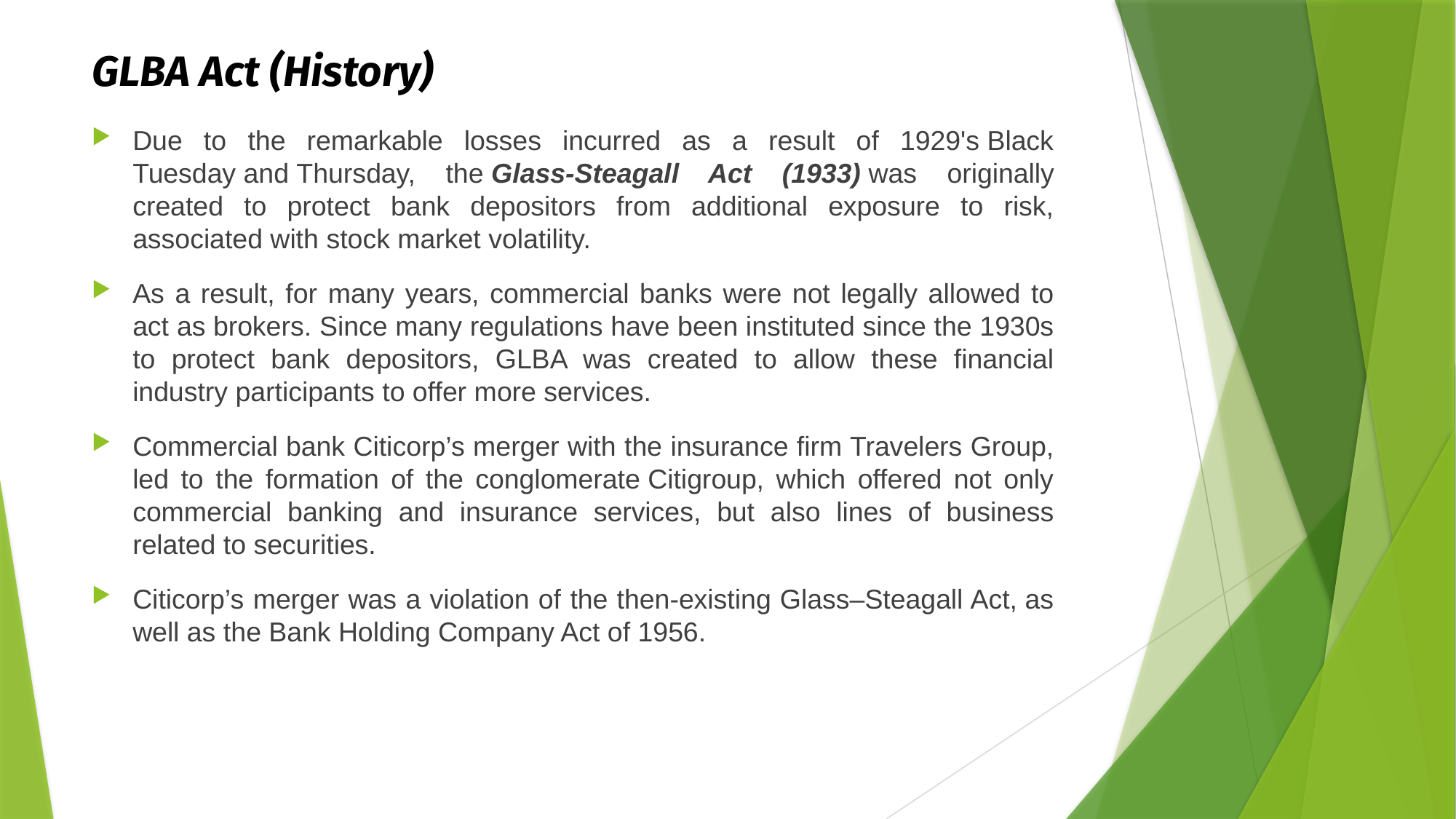

# GLBA Act (History)
Due to the remarkable losses incurred as a result of 1929's Black Tuesday and Thursday, the Glass-Steagall Act (1933) was originally created to protect bank depositors from additional exposure to risk, associated with stock market volatility.
As a result, for many years, commercial banks were not legally allowed to act as brokers. Since many regulations have been instituted since the 1930s to protect bank depositors, GLBA was created to allow these financial industry participants to offer more services.
Commercial bank Citicorp’s merger with the insurance firm Travelers Group, led to the formation of the conglomerate Citigroup, which offered not only commercial banking and insurance services, but also lines of business related to securities.
Citicorp’s merger was a violation of the then-existing Glass–Steagall Act, as well as the Bank Holding Company Act of 1956.